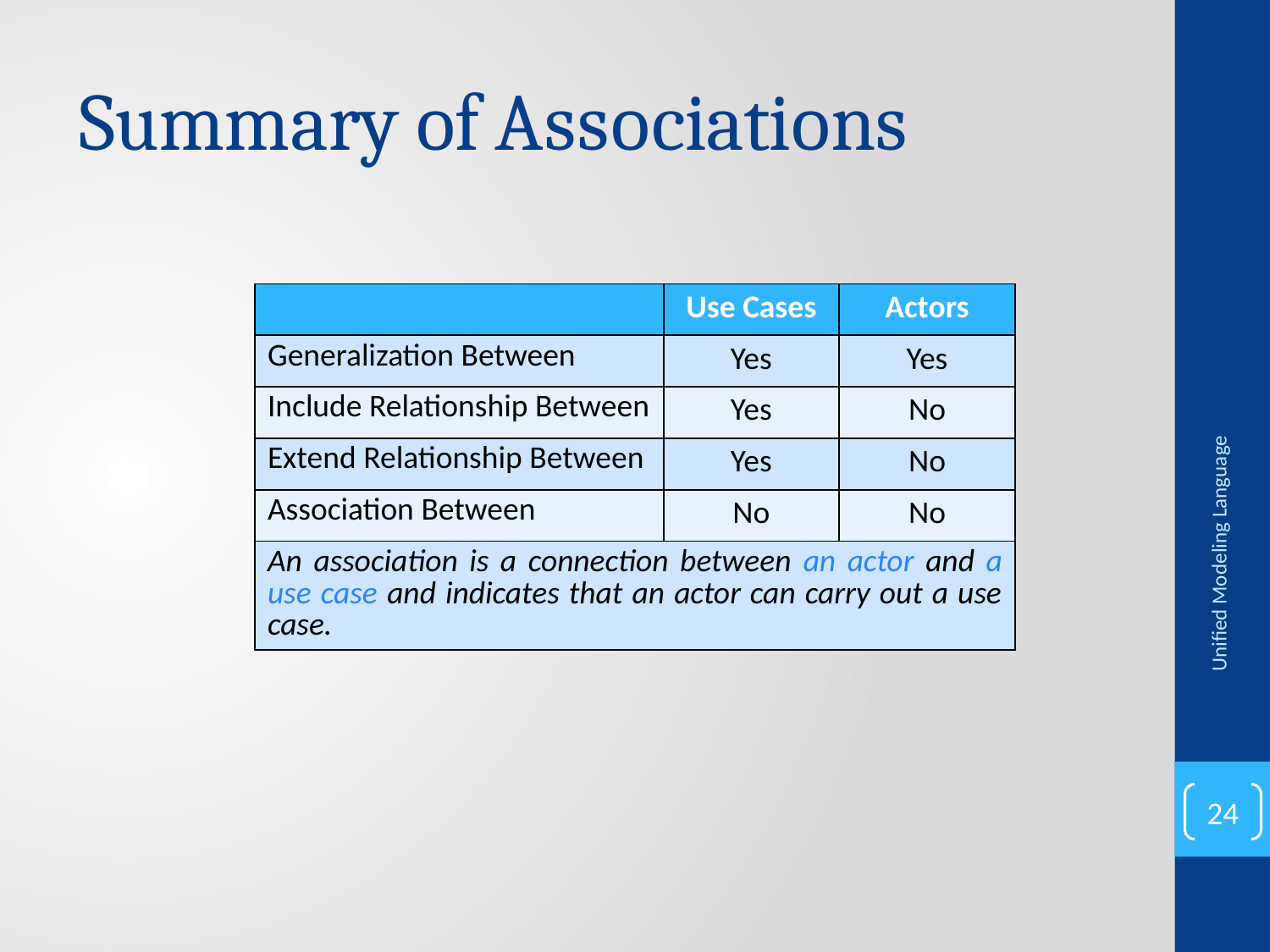

# Summary of Associations
|  | Use Cases | Actors |
| --- | --- | --- |
| Generalization Between | Yes | Yes |
| Include Relationship Between | Yes | No |
| Extend Relationship Between | Yes | No |
| Association Between | No | No |
| An association is a connection between an actor and a use case and indicates that an actor can carry out a use case. |  |  |
Unified Modeling Language
24